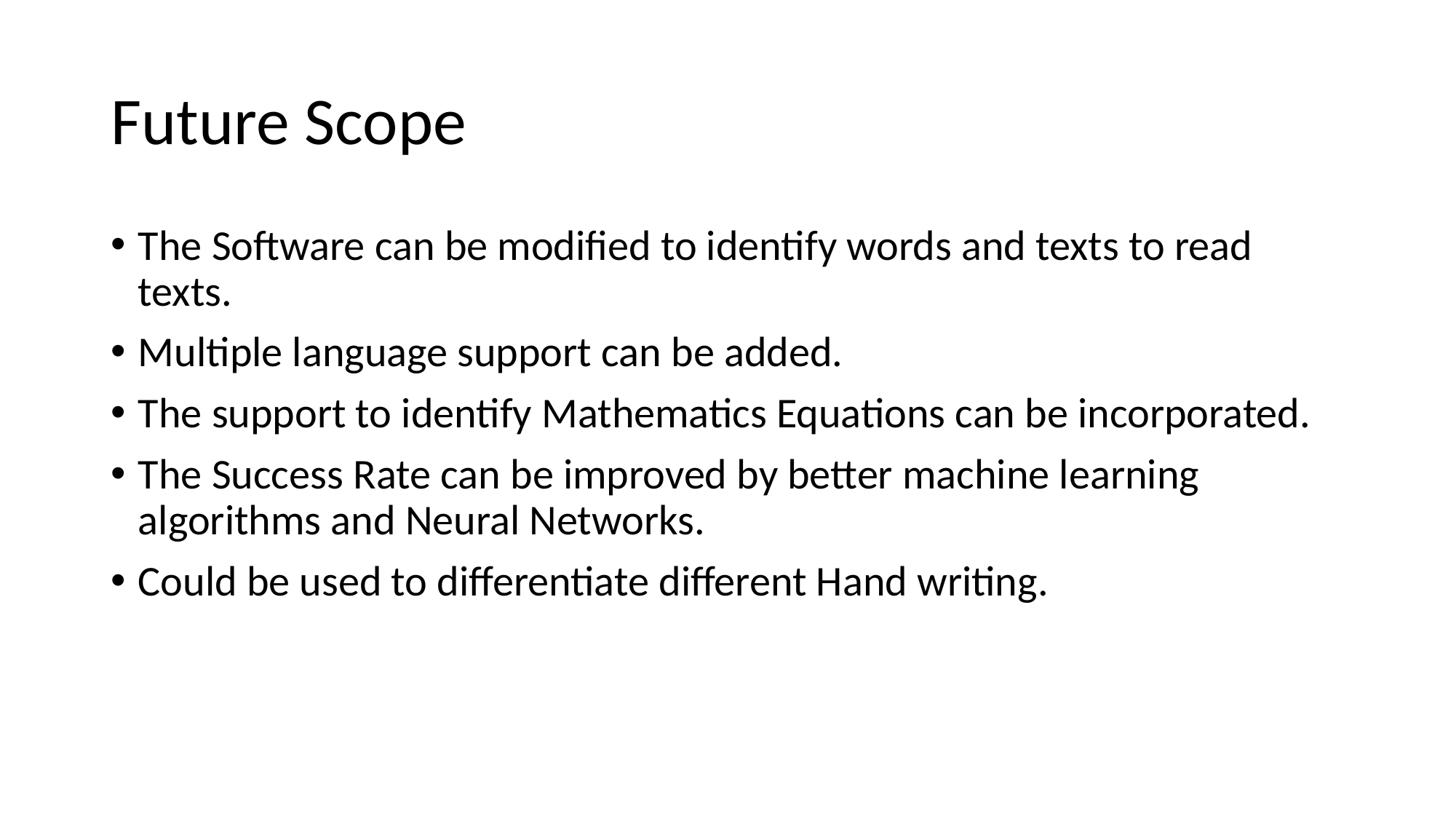

# Future Scope
The Software can be modified to identify words and texts to read texts.
Multiple language support can be added.
The support to identify Mathematics Equations can be incorporated.
The Success Rate can be improved by better machine learning algorithms and Neural Networks.
Could be used to differentiate different Hand writing.